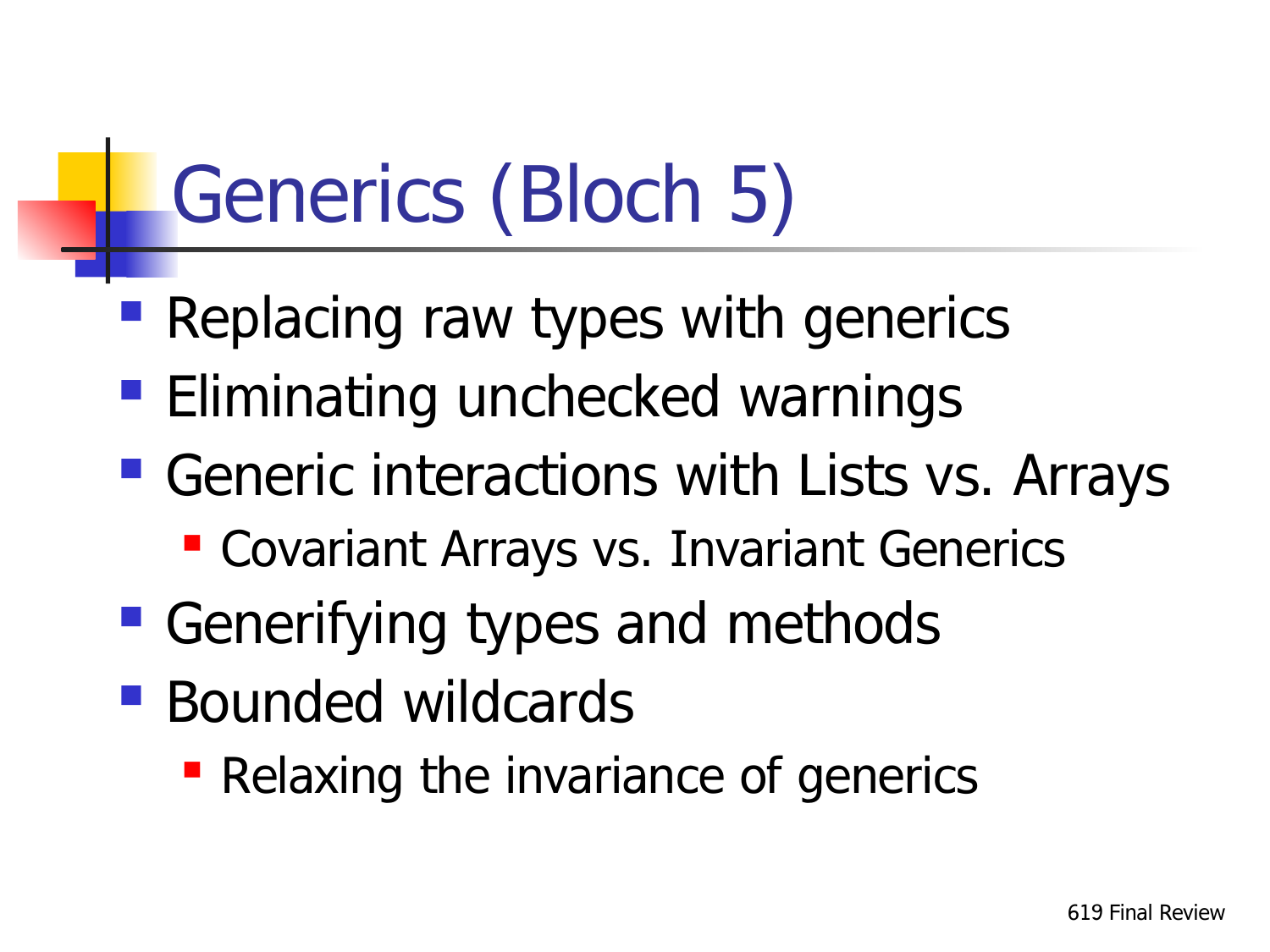

# Generics (Bloch 5)
Replacing raw types with generics
Eliminating unchecked warnings
Generic interactions with Lists vs. Arrays
Covariant Arrays vs. Invariant Generics
Generifying types and methods
Bounded wildcards
Relaxing the invariance of generics